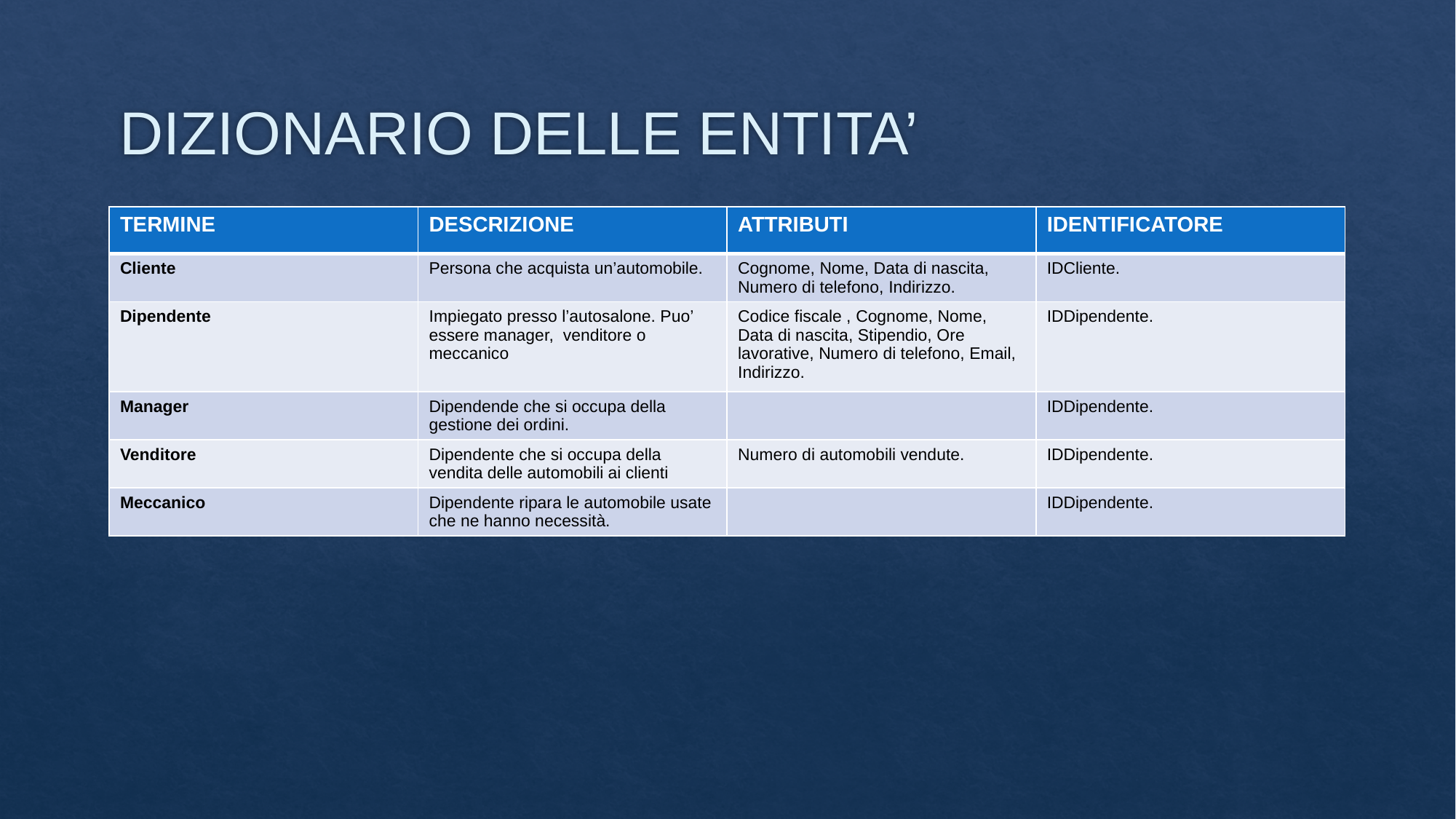

# DIZIONARIO DELLE ENTITA’
| TERMINE | DESCRIZIONE | ATTRIBUTI | IDENTIFICATORE |
| --- | --- | --- | --- |
| Cliente | Persona che acquista un’automobile. | Cognome, Nome, Data di nascita, Numero di telefono, Indirizzo. | IDCliente. |
| Dipendente | Impiegato presso l’autosalone. Puo’ essere manager, venditore o meccanico | Codice fiscale , Cognome, Nome, Data di nascita, Stipendio, Ore lavorative, Numero di telefono, Email, Indirizzo. | IDDipendente. |
| Manager | Dipendende che si occupa della gestione dei ordini. |  | IDDipendente. |
| Venditore | Dipendente che si occupa della vendita delle automobili ai clienti | Numero di automobili vendute. | IDDipendente. |
| Meccanico | Dipendente ripara le automobile usate che ne hanno necessità. |  | IDDipendente. |